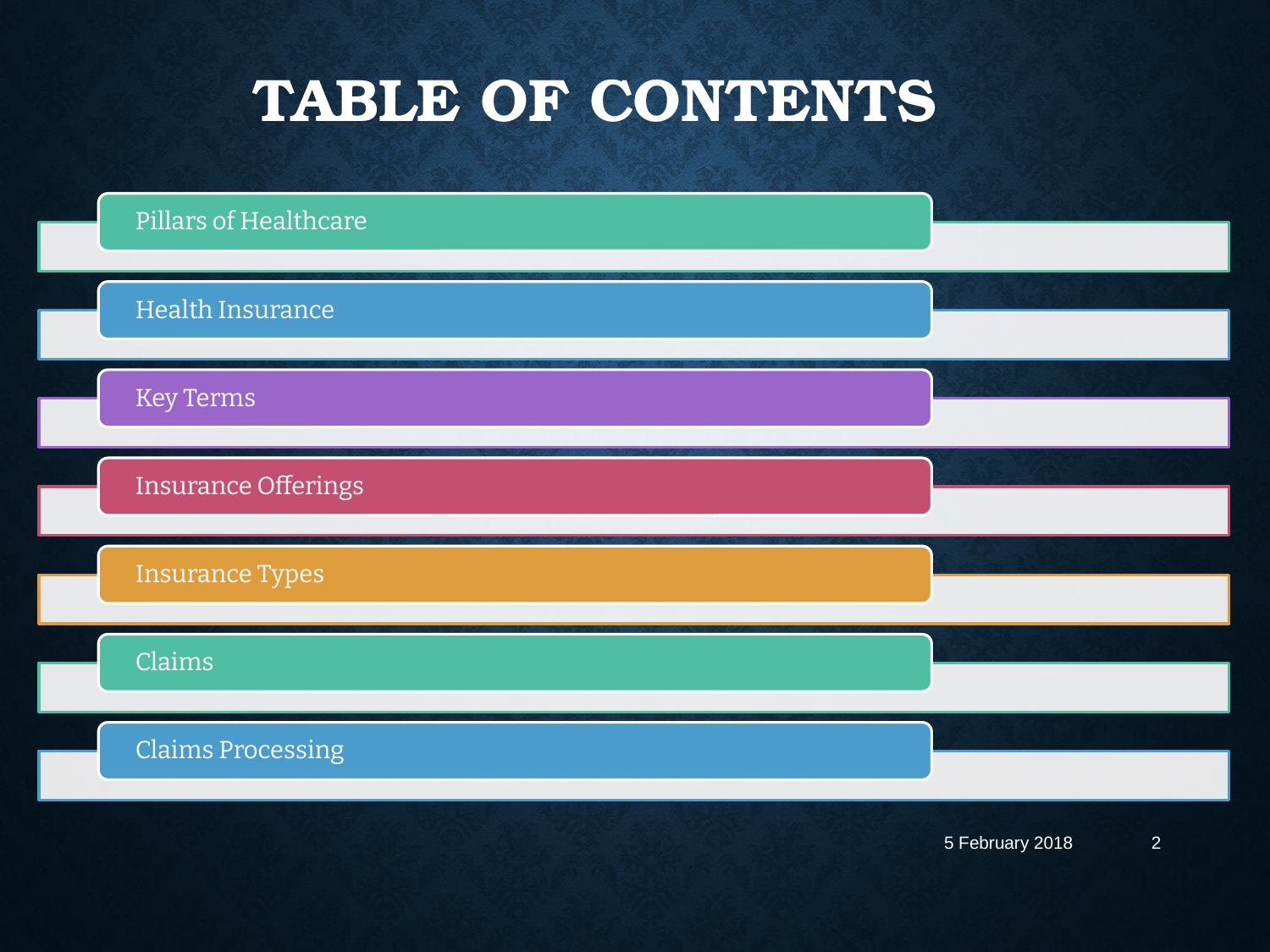

# TABLE OF CONTENTS
Pillars of Healthcare
Health Insurance
Key Terms
Insurance Offerings
Insurance Types
Claims
Claims Processing
5 February 2018
2